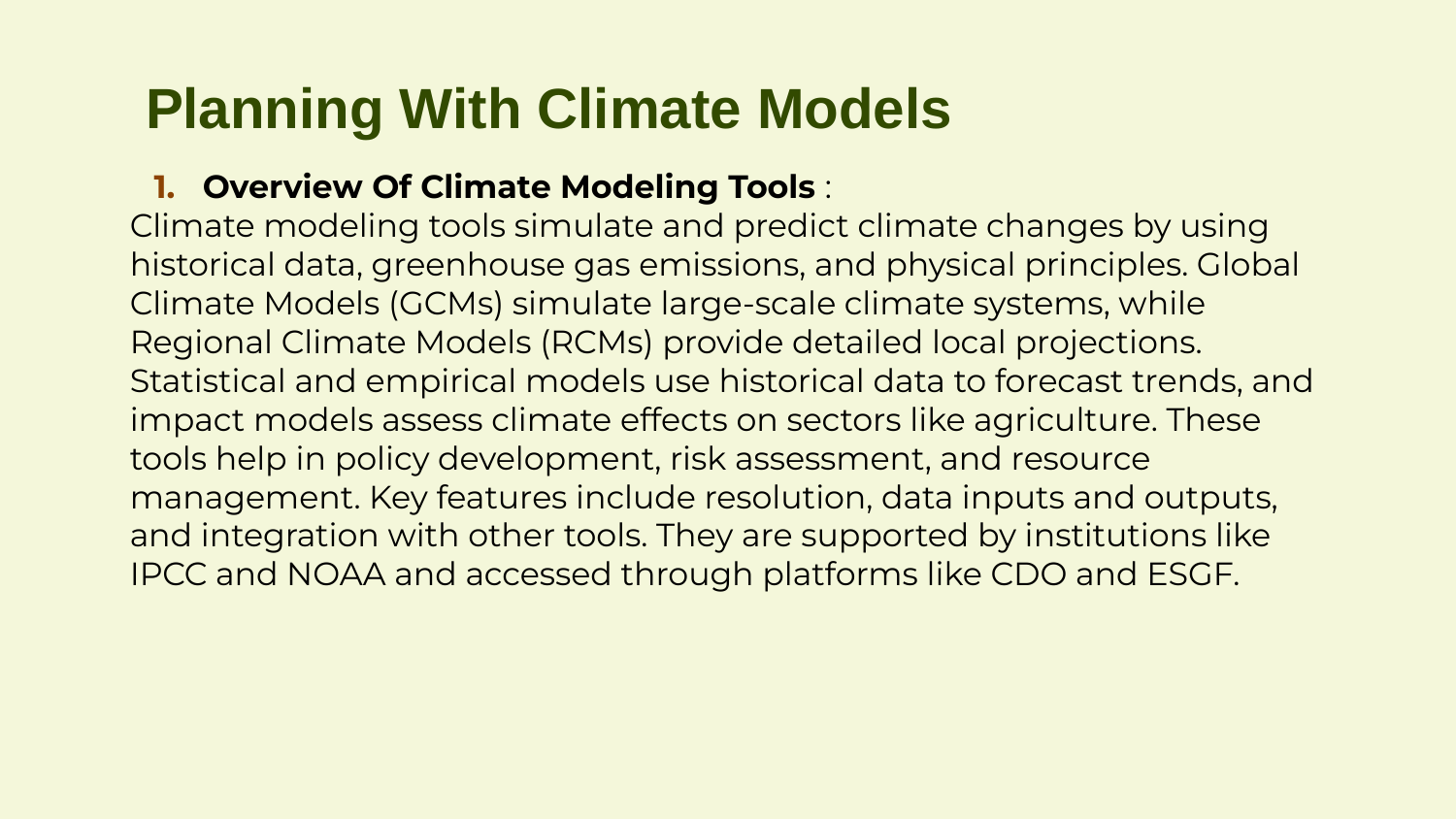

# Planning With Climate Models
Overview Of Climate Modeling Tools :
Climate modeling tools simulate and predict climate changes by using historical data, greenhouse gas emissions, and physical principles. Global Climate Models (GCMs) simulate large-scale climate systems, while Regional Climate Models (RCMs) provide detailed local projections. Statistical and empirical models use historical data to forecast trends, and impact models assess climate effects on sectors like agriculture. These tools help in policy development, risk assessment, and resource management. Key features include resolution, data inputs and outputs, and integration with other tools. They are supported by institutions like IPCC and NOAA and accessed through platforms like CDO and ESGF.